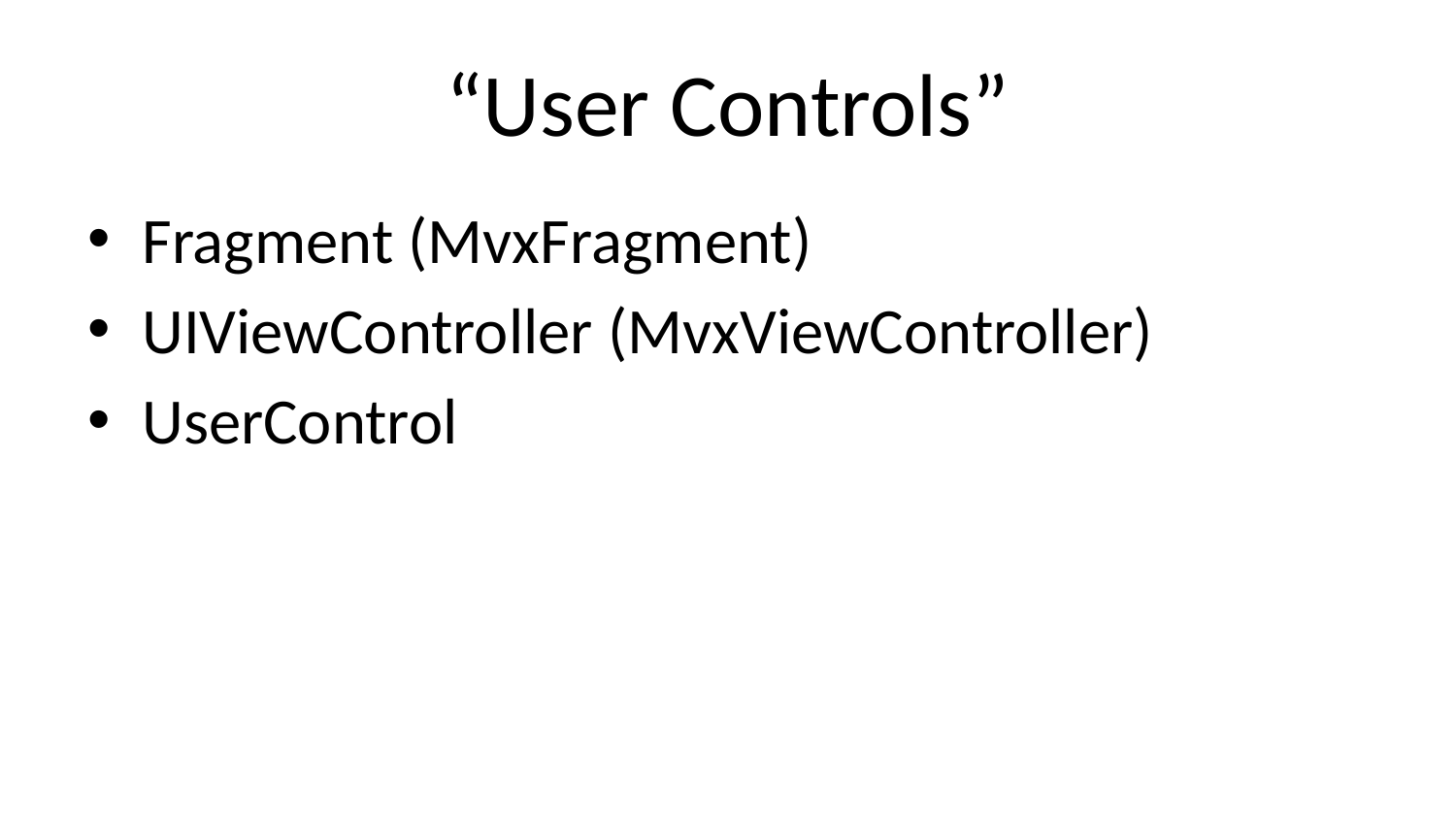

# “User Controls”
Fragment (MvxFragment)
UIViewController (MvxViewController)
UserControl